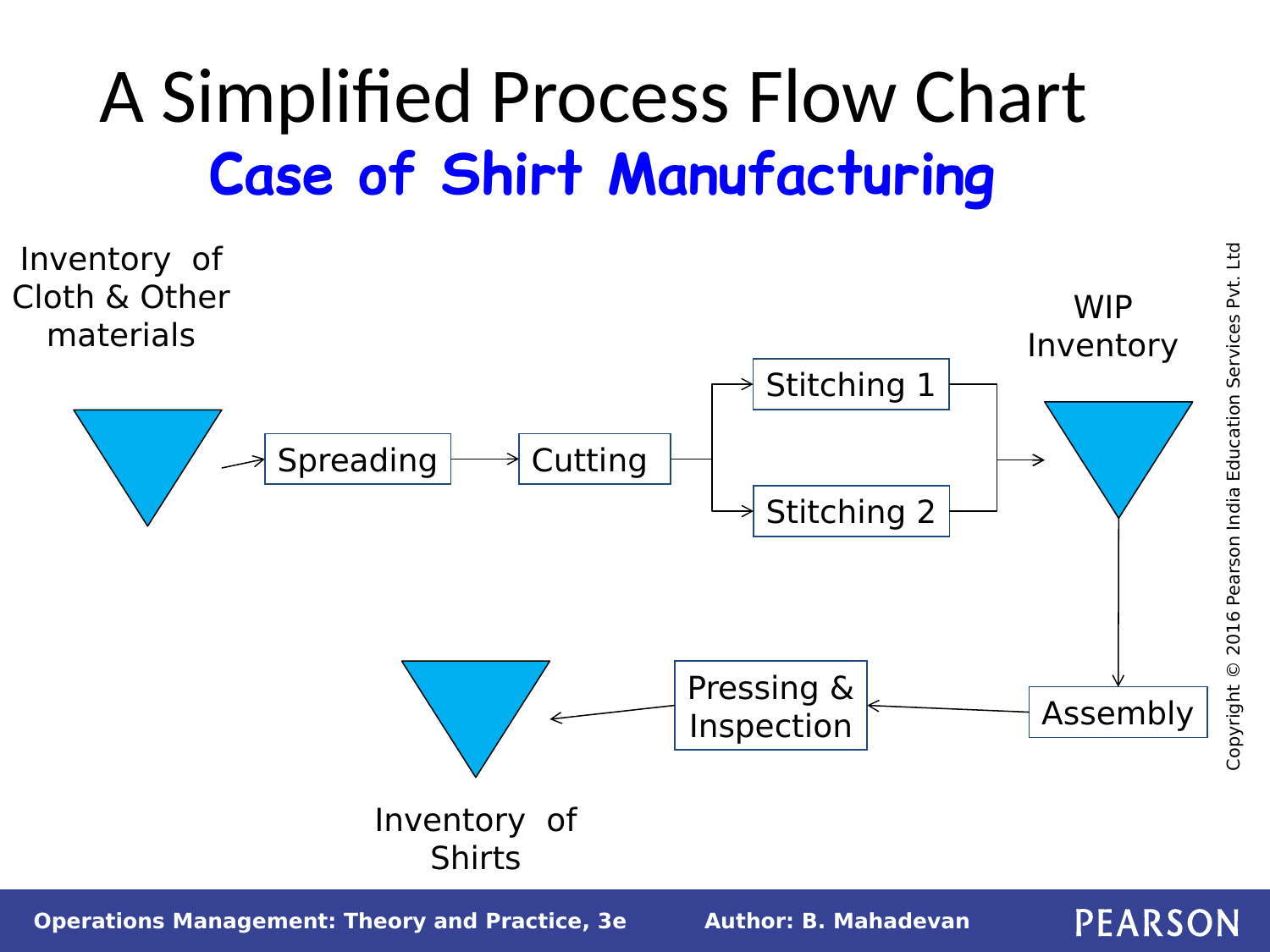

# A Simplified Process Flow Chart Case of Shirt Manufacturing
Inventory  of Cloth & Other materials
WIP
Inventory
Stitching 1

Spreading
Cutting
Stitching 2

Pressing &
Inspection
Assembly
Inventory  of Shirts